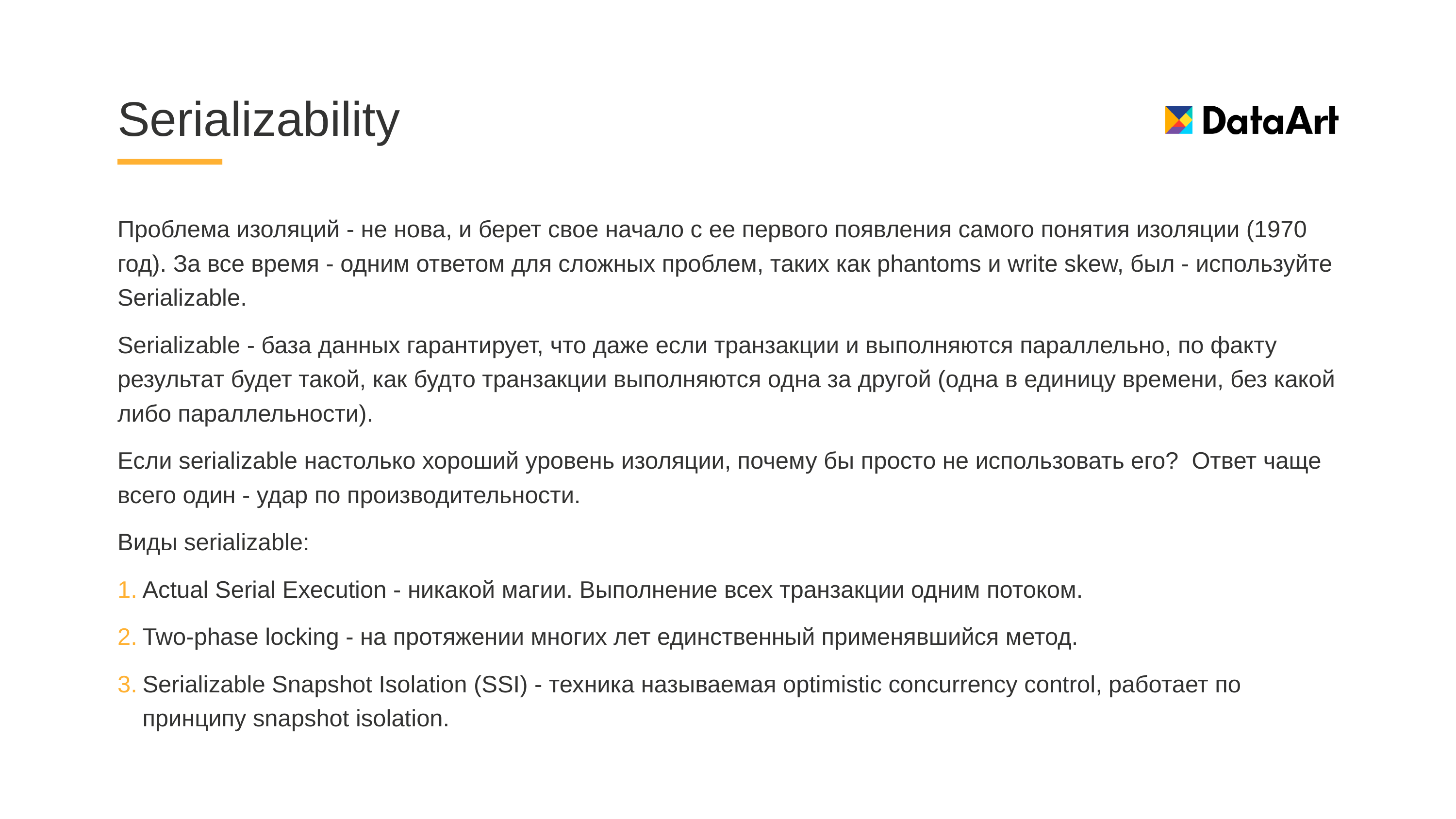

# Serializability
Проблема изоляций - не нова, и берет свое начало с ее первого появления самого понятия изоляции (1970 год). За все время - одним ответом для сложных проблем, таких как phantoms и write skew, был - используйте Serializable.
Serializable - база данных гарантирует, что даже если транзакции и выполняются параллельно, по факту результат будет такой, как будто транзакции выполняются одна за другой (одна в единицу времени, без какой либо параллельности).
Если serializable настолько хороший уровень изоляции, почему бы просто не использовать его?  Ответ чаще всего один - удар по производительности.
Виды serializable:
Actual Serial Execution - никакой магии. Выполнение всех транзакции одним потоком.
Two-phase locking - на протяжении многих лет единственный применявшийся метод.
Serializable Snapshot Isolation (SSI) - техника называемая optimistic concurrency control, работает по принципу snapshot isolation.